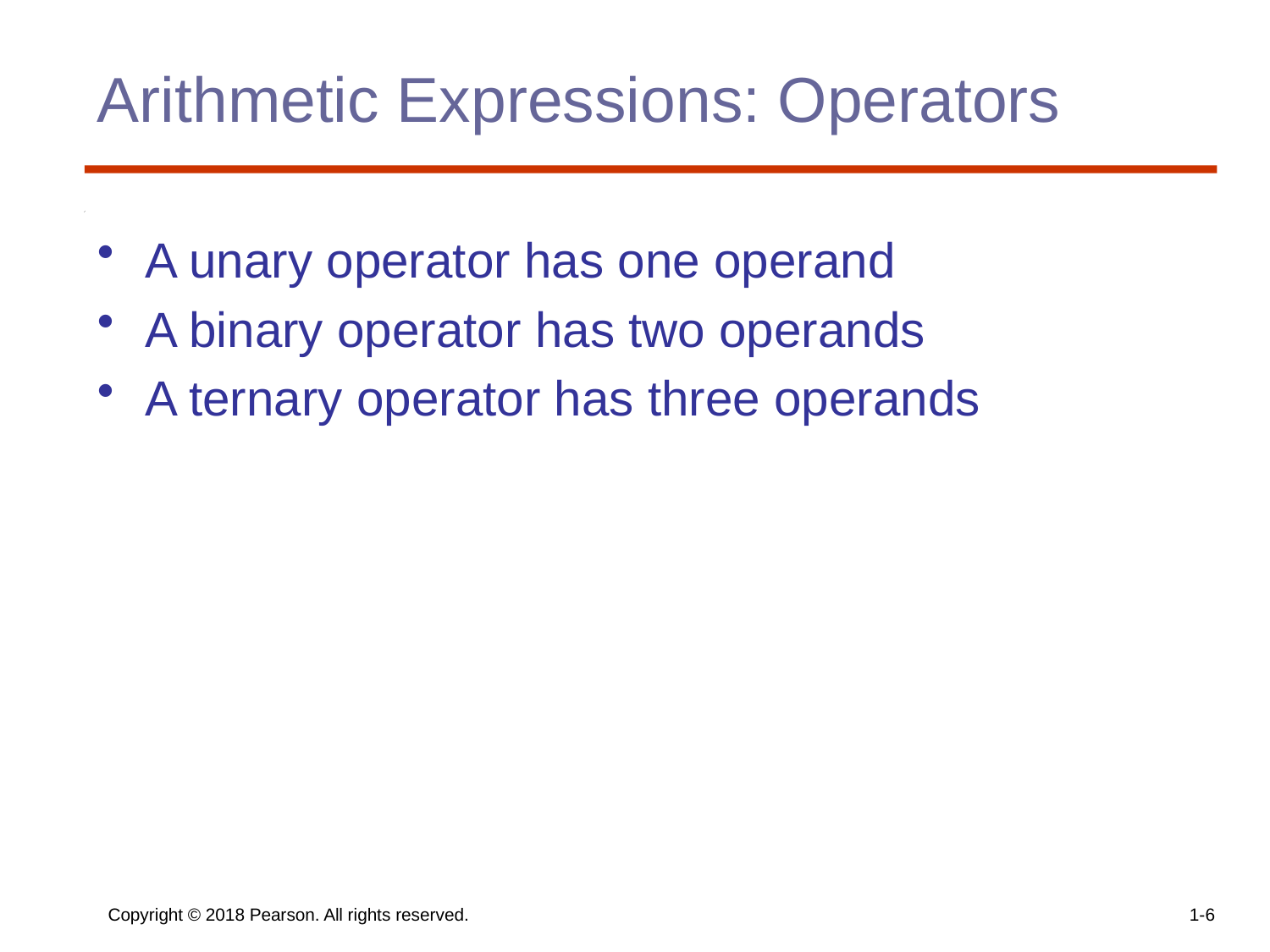

# Arithmetic Expressions: Operators
A unary operator has one operand
A binary operator has two operands
A ternary operator has three operands
Copyright © 2018 Pearson. All rights reserved.
1-6